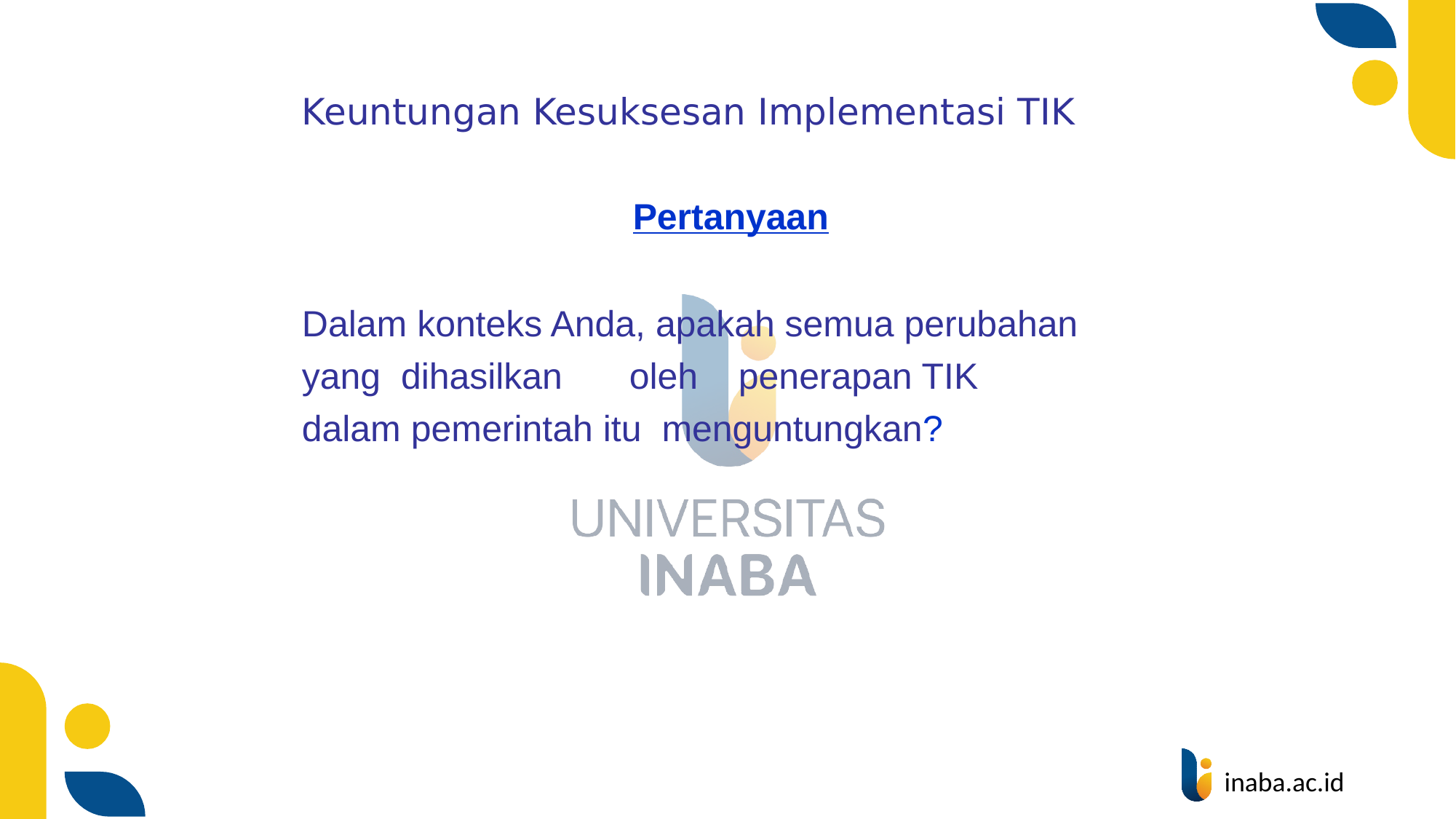

Keuntungan Kesuksesan Implementasi TIK

Pertanyaan

Dalam konteks Anda, apakah semua perubahan yang  dihasilkan	oleh	penerapan TIK	dalam	pemerintah itu  menguntungkan?